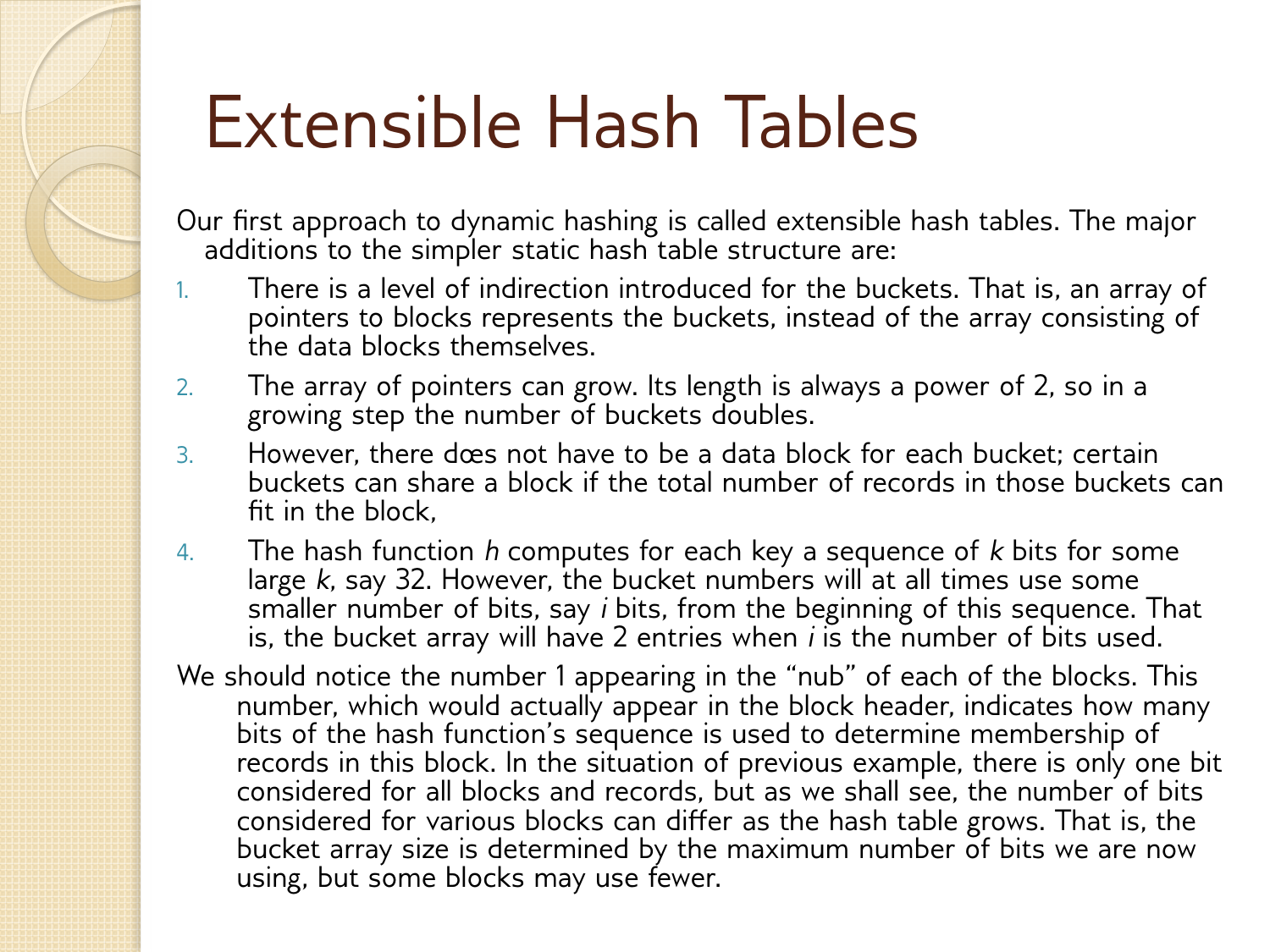

# Extensible Hash Tables
Our first approach to dynamic hashing is called extensible hash tables. The major additions to the simpler static hash table structure are:
There is a level of indirection introduced for the buckets. That is, an array of pointers to blocks represents the buckets, instead of the array consisting of the data blocks themselves.
The array of pointers can grow. Its length is always a power of 2, so in a growing step the number of buckets doubles.
However, there does not have to be a data block for each bucket; certain buckets can share a block if the total number of records in those buckets can fit in the block,
The hash function h computes for each key a sequence of k bits for some large k, say 32. However, the bucket numbers will at all times use some smaller number of bits, say i bits, from the beginning of this sequence. That is, the bucket array will have 2 entries when i is the number of bits used.
We should notice the number 1 appearing in the “nub” of each of the blocks. This number, which would actually appear in the block header, indicates how many bits of the hash function’s sequence is used to determine membership of records in this block. In the situation of previous example, there is only one bit considered for all blocks and records, but as we shall see, the number of bits considered for various blocks can differ as the hash table grows. That is, the bucket array size is determined by the maximum number of bits we are now using, but some blocks may use fewer.